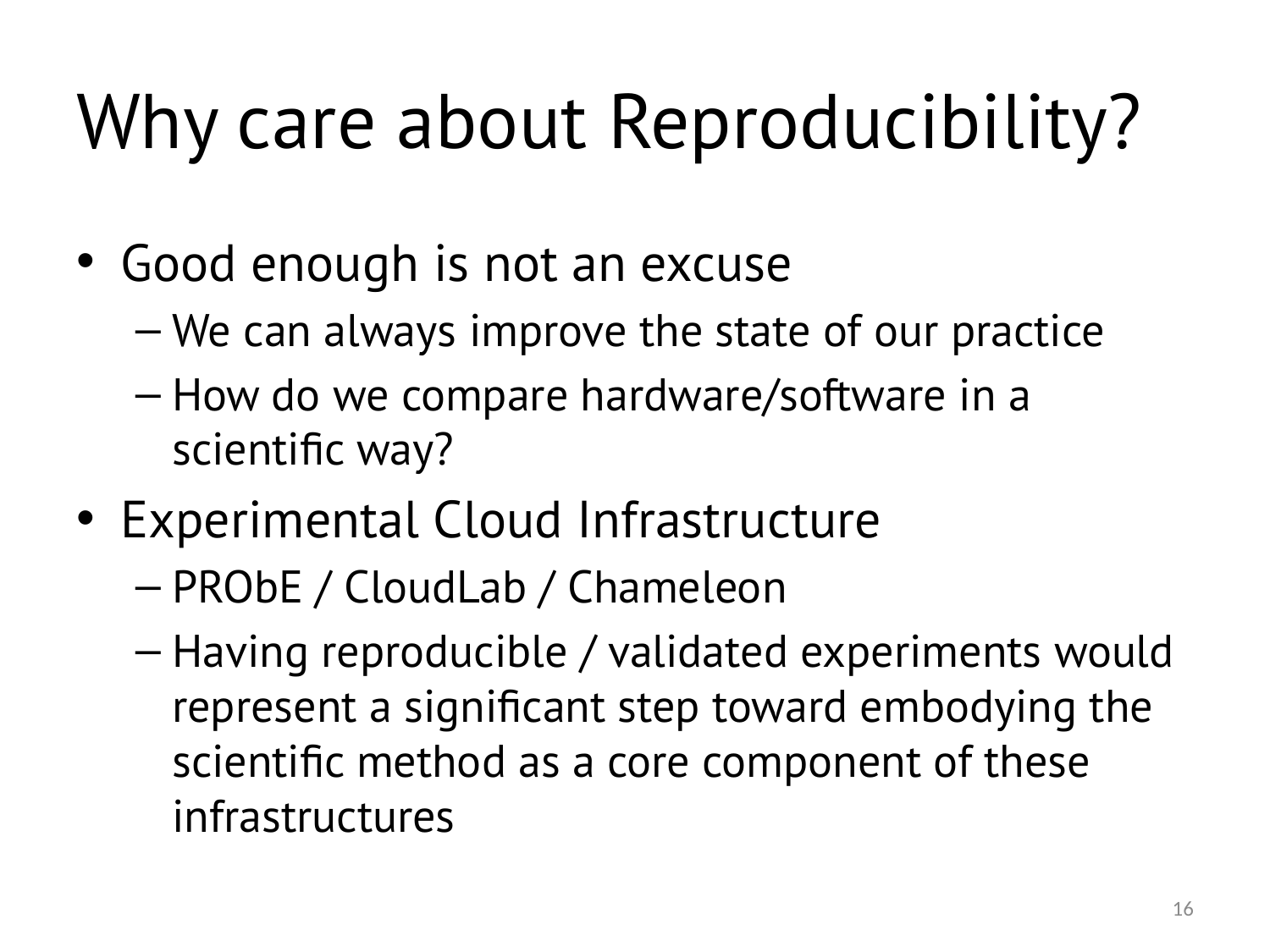

# Why care about Reproducibility?
Good enough is not an excuse
We can always improve the state of our practice
How do we compare hardware/software in a scientific way?
Experimental Cloud Infrastructure
PRObE / CloudLab / Chameleon
Having reproducible / validated experiments would represent a significant step toward embodying the scientific method as a core component of these infrastructures
16